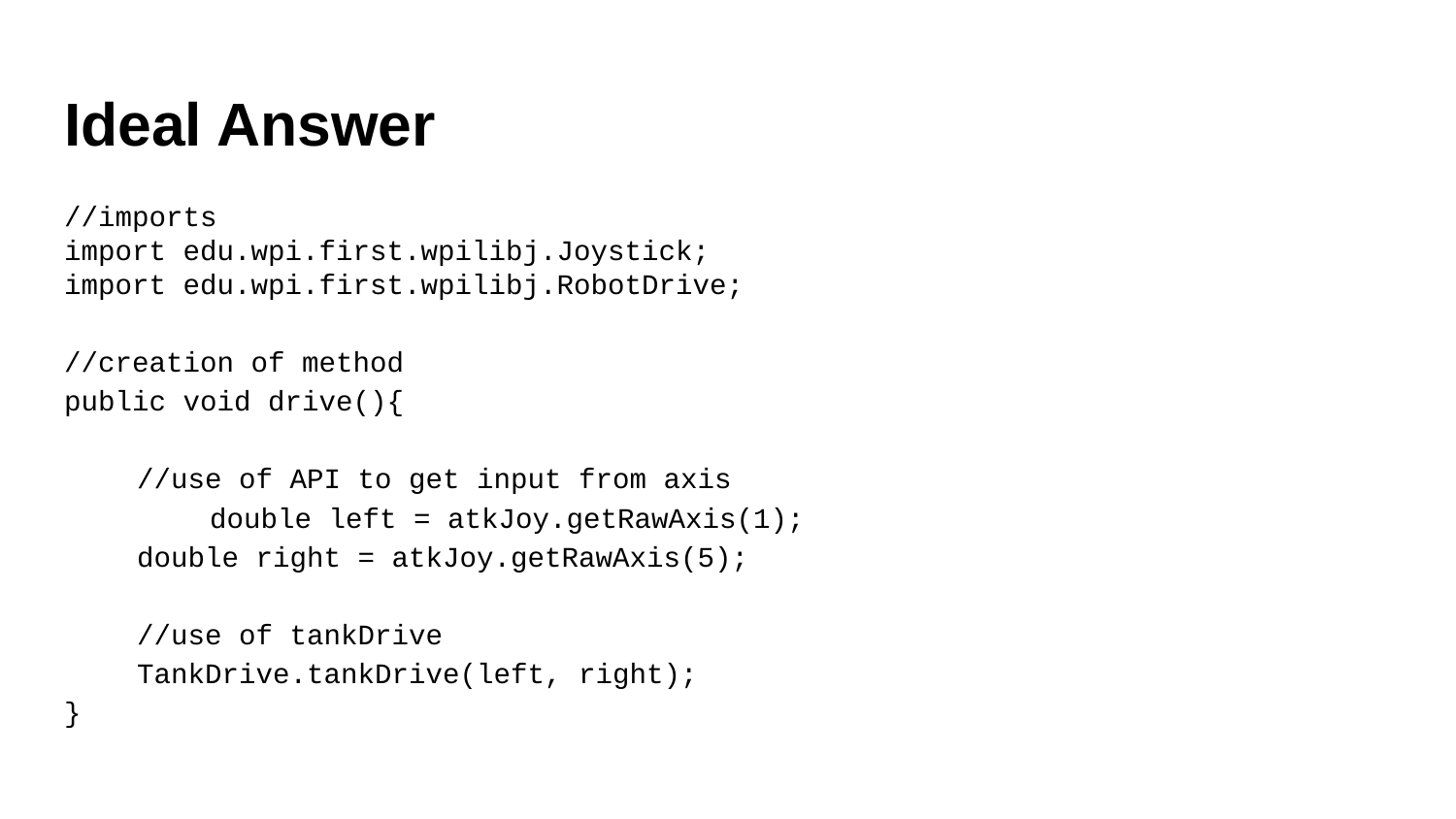

# Ideal Answer
//imports
import edu.wpi.first.wpilibj.Joystick;
import edu.wpi.first.wpilibj.RobotDrive;

//creation of method
public void drive(){

//use of API to get input from axis
	double left = atkJoy.getRawAxis(1);
double right = atkJoy.getRawAxis(5);

//use of tankDrive
TankDrive.tankDrive(left, right);
}